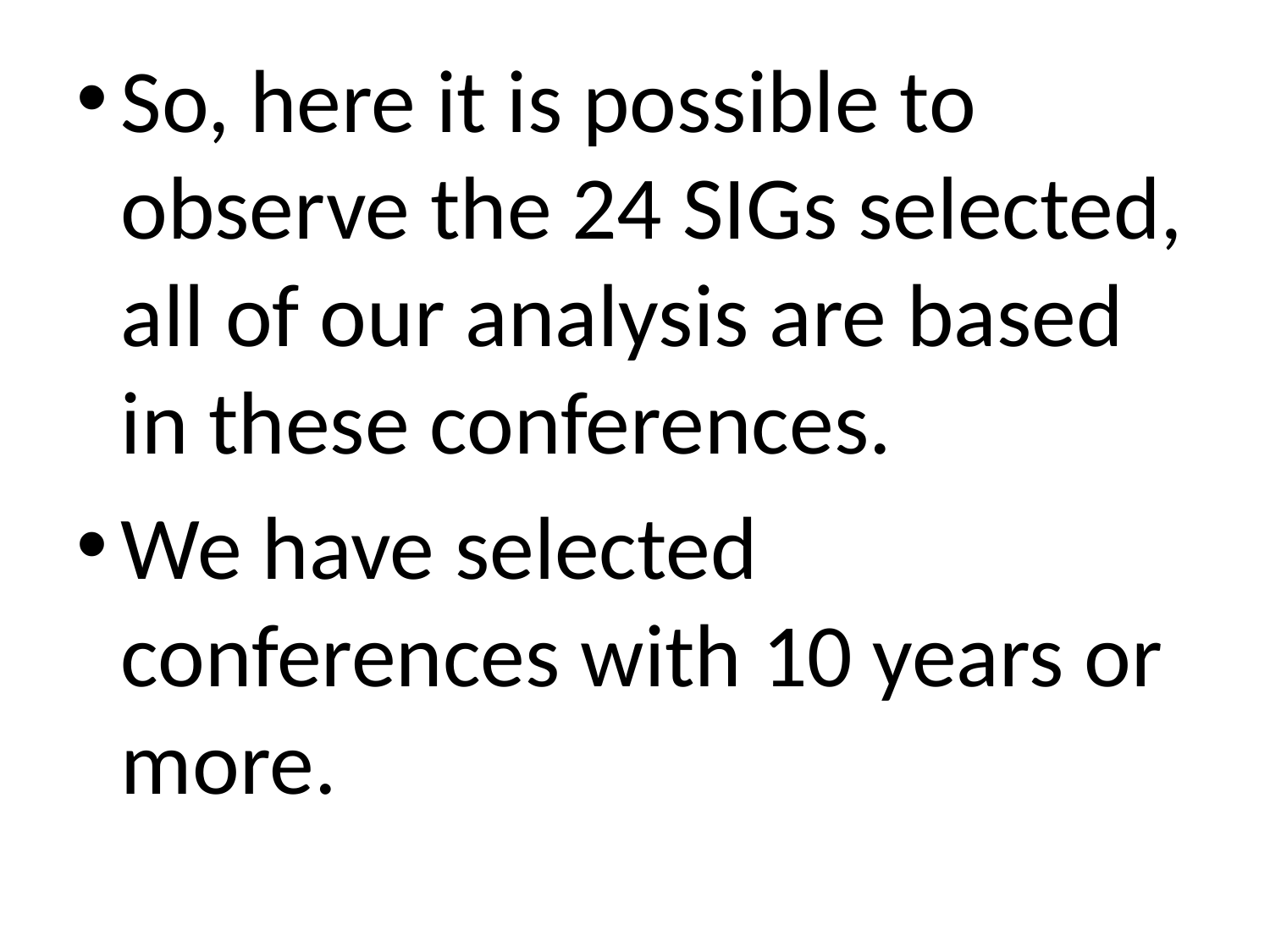

So, here it is possible to observe the 24 SIGs selected, all of our analysis are based in these conferences.
We have selected conferences with 10 years or more.